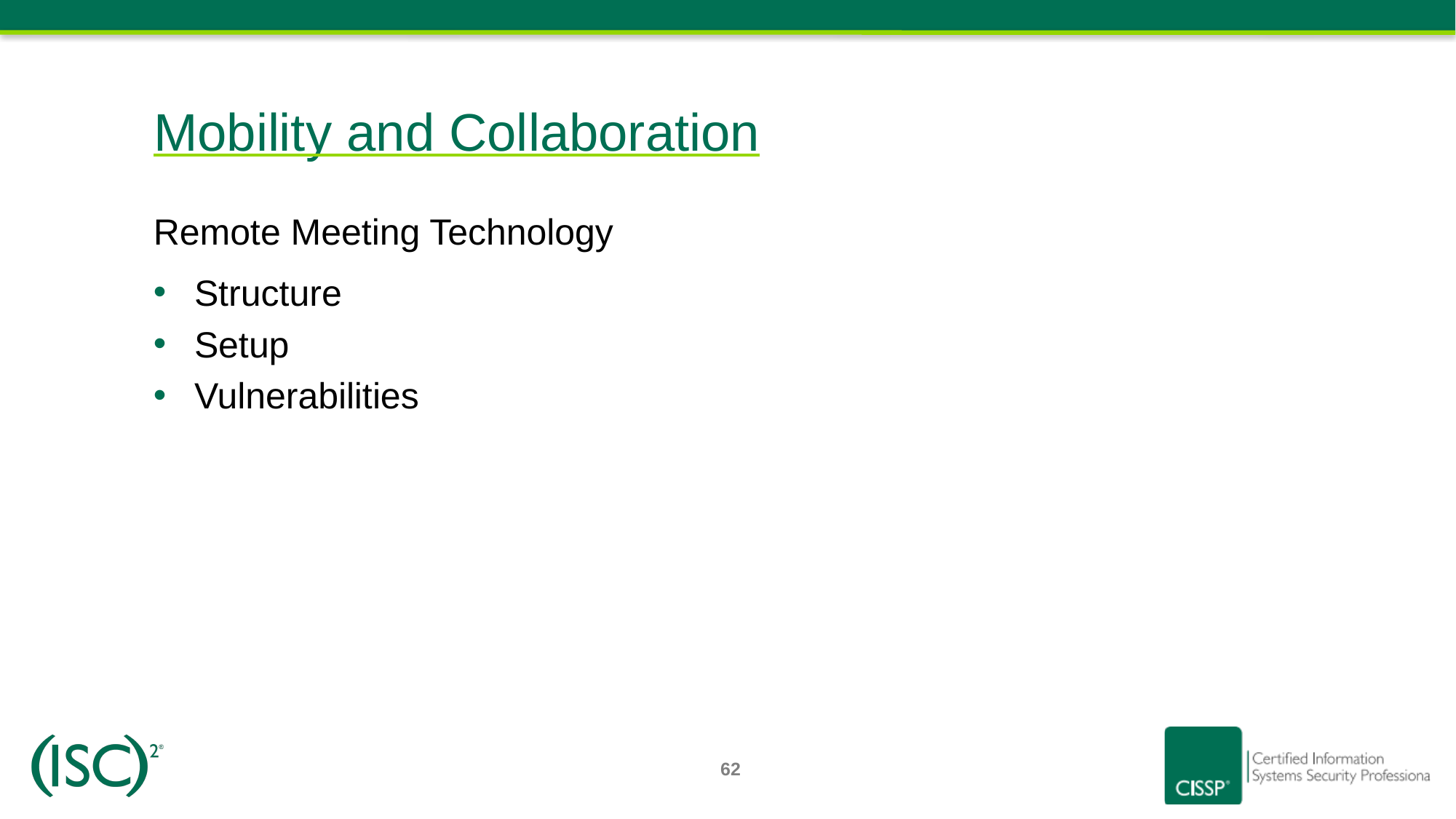

# Mobility and Collaboration
Remote Meeting Technology
Structure
Setup
Vulnerabilities